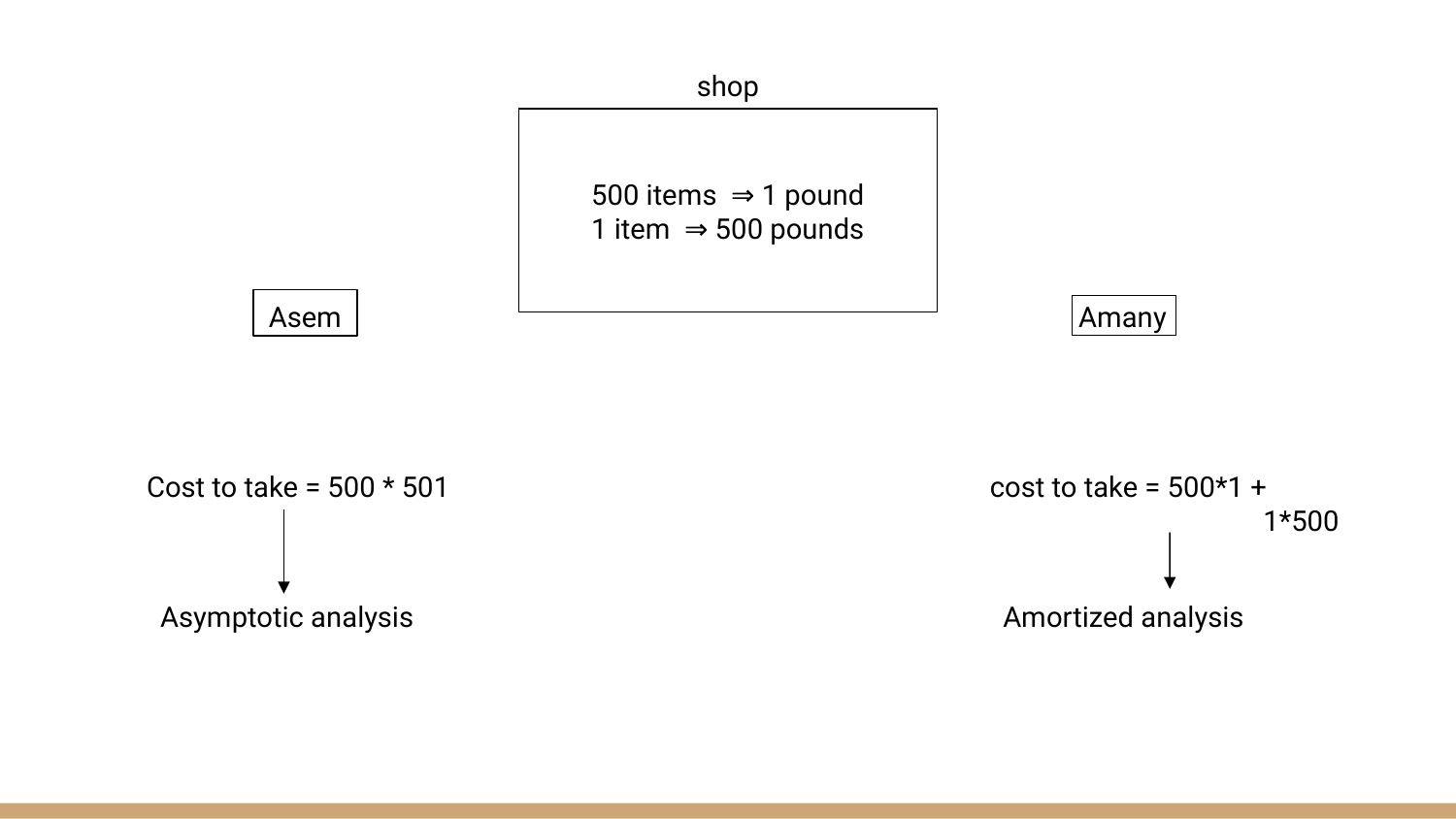

shop
.
500 items  ⇒ 1 pound
1 item  ⇒ 500 pounds

       Asem                                                                                                         Amany

Cost to take = 500 * 501                                                                             cost to take = 500*1 +                             .                                                                                                                                                1*500

Asymptotic analysis                                                                                    Amortized analysis